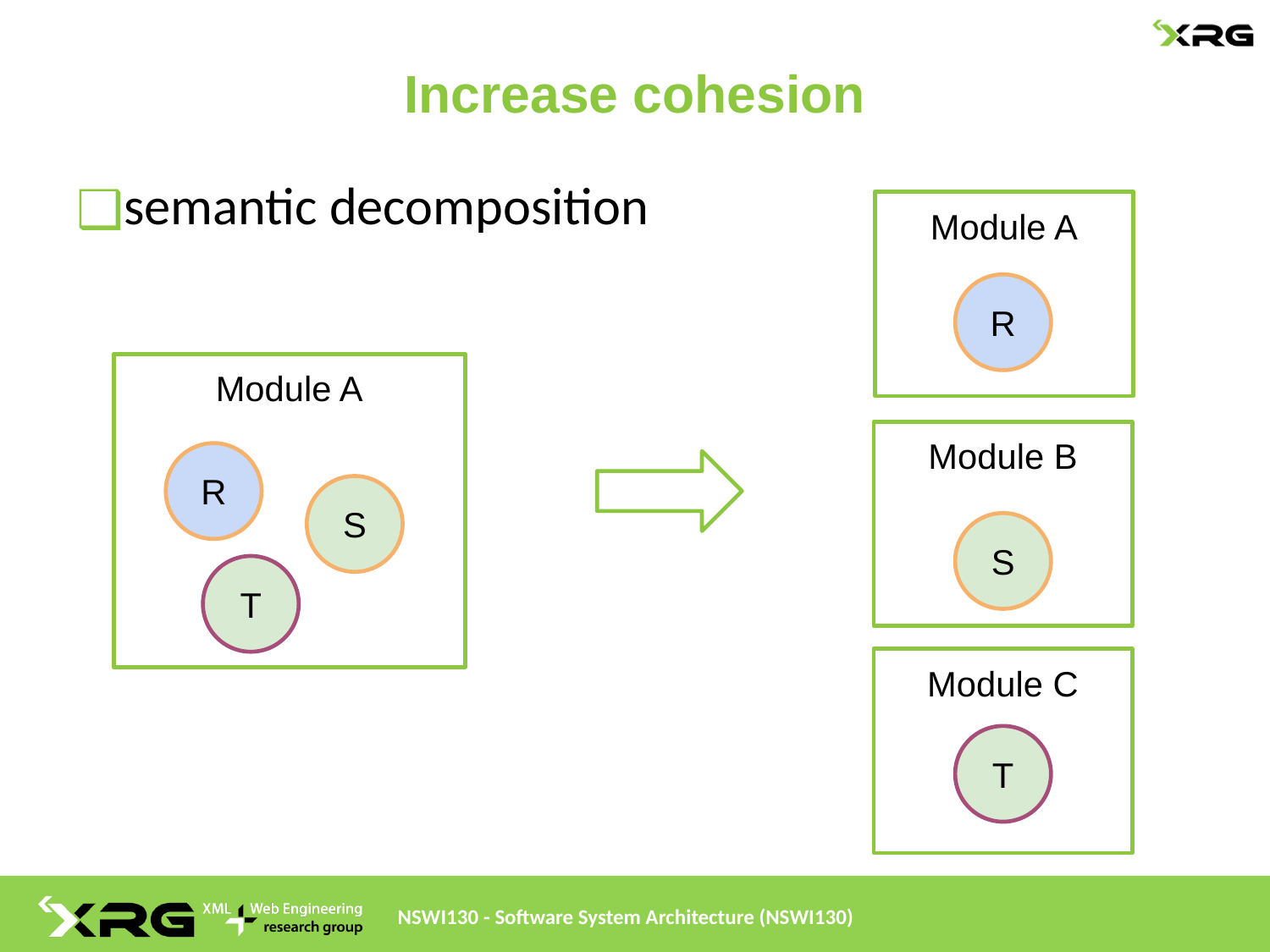

# Increase cohesion
semantic decomposition
Module A
R
Module A
Module B
R

S
S
T
Module C
T
NSWI130 - Software System Architecture (NSWI130)